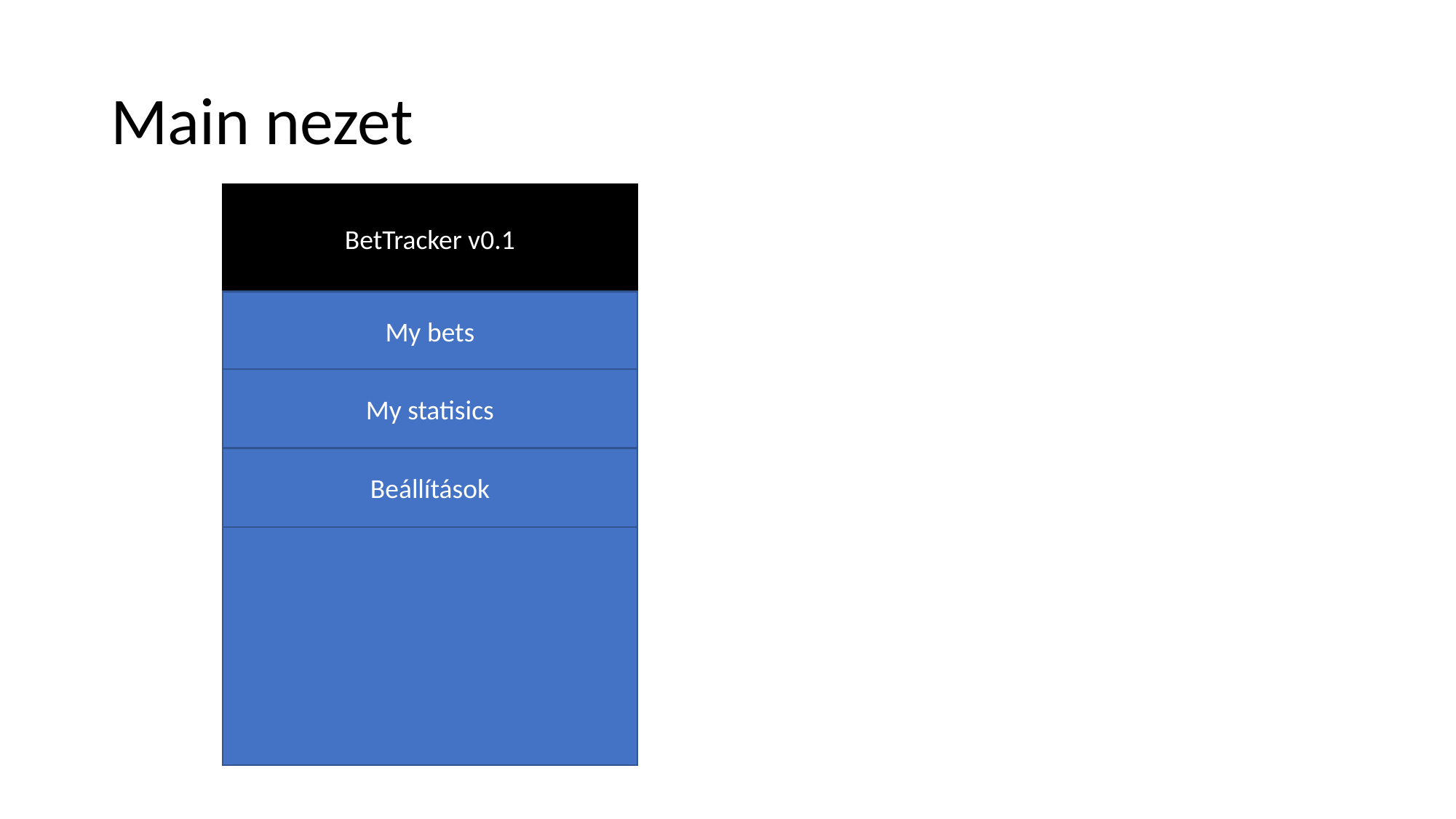

# Main nezet

BetTracker v0.1
My bets
My statisics
Beállítások